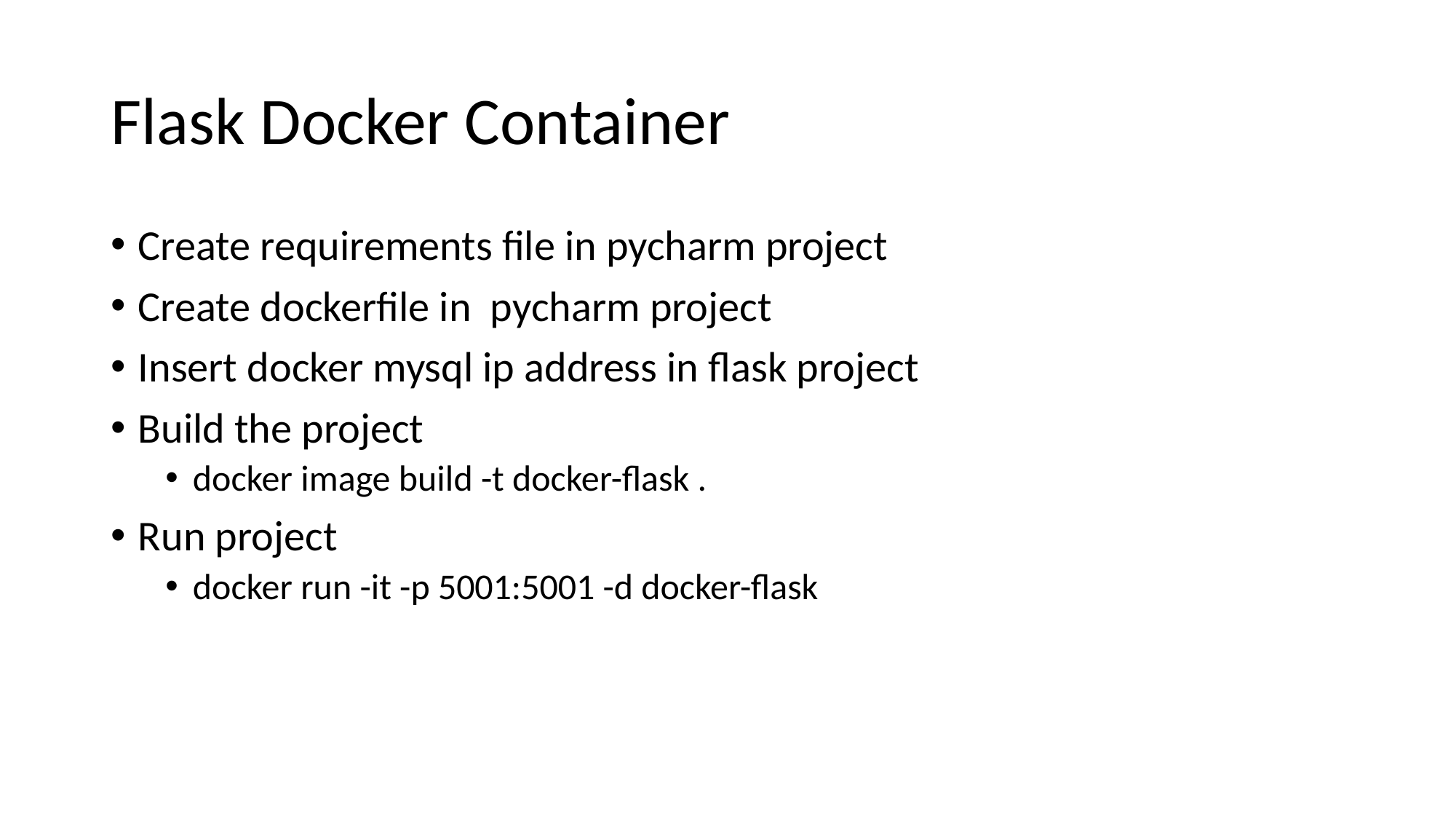

# Flask Docker Container
Create requirements file in pycharm project
Create dockerfile in  pycharm project
Insert docker mysql ip address in flask project
Build the project
docker image build -t docker-flask .
Run project
docker run -it -p 5001:5001 -d docker-flask